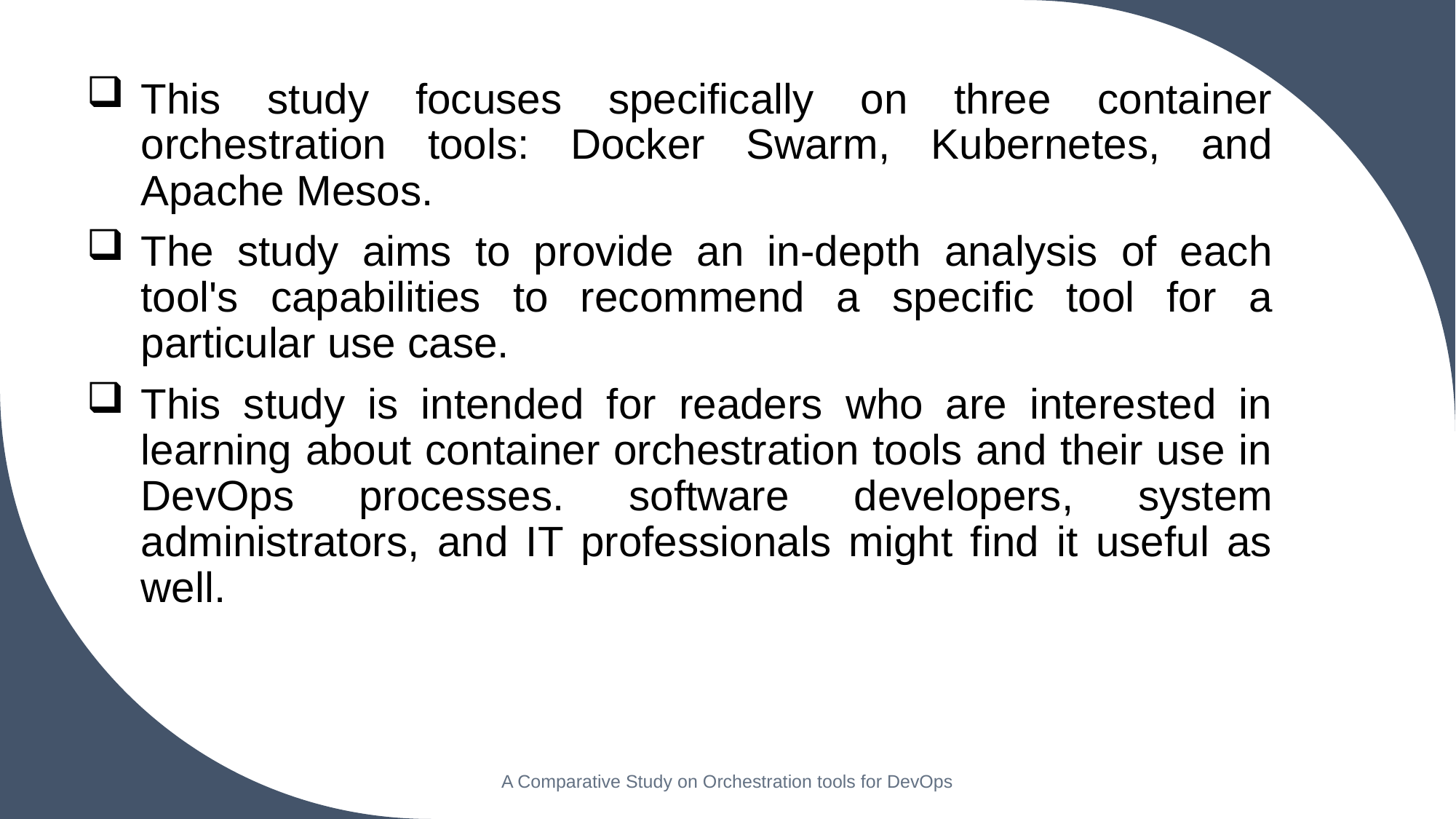

This study focuses specifically on three container orchestration tools: Docker Swarm, Kubernetes, and Apache Mesos.
The study aims to provide an in-depth analysis of each tool's capabilities to recommend a specific tool for a particular use case.
This study is intended for readers who are interested in learning about container orchestration tools and their use in DevOps processes. software developers, system administrators, and IT professionals might find it useful as well.
A Comparative Study on Orchestration tools for DevOps